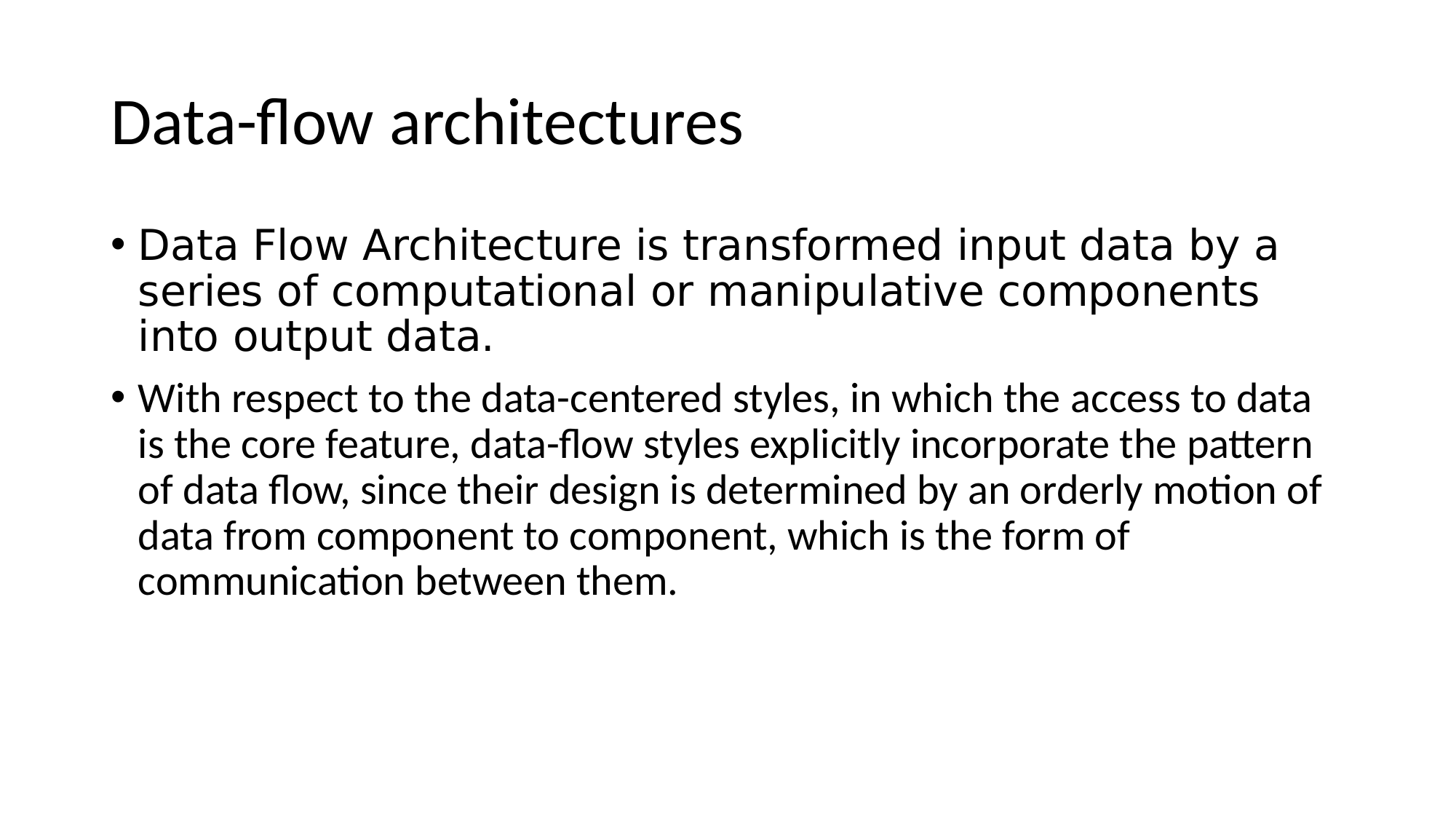

# Data-flow architectures
Data Flow Architecture is transformed input data by a series of computational or manipulative components into output data.
With respect to the data-centered styles, in which the access to data is the core feature, data-flow styles explicitly incorporate the pattern of data flow, since their design is determined by an orderly motion of data from component to component, which is the form of communication between them.